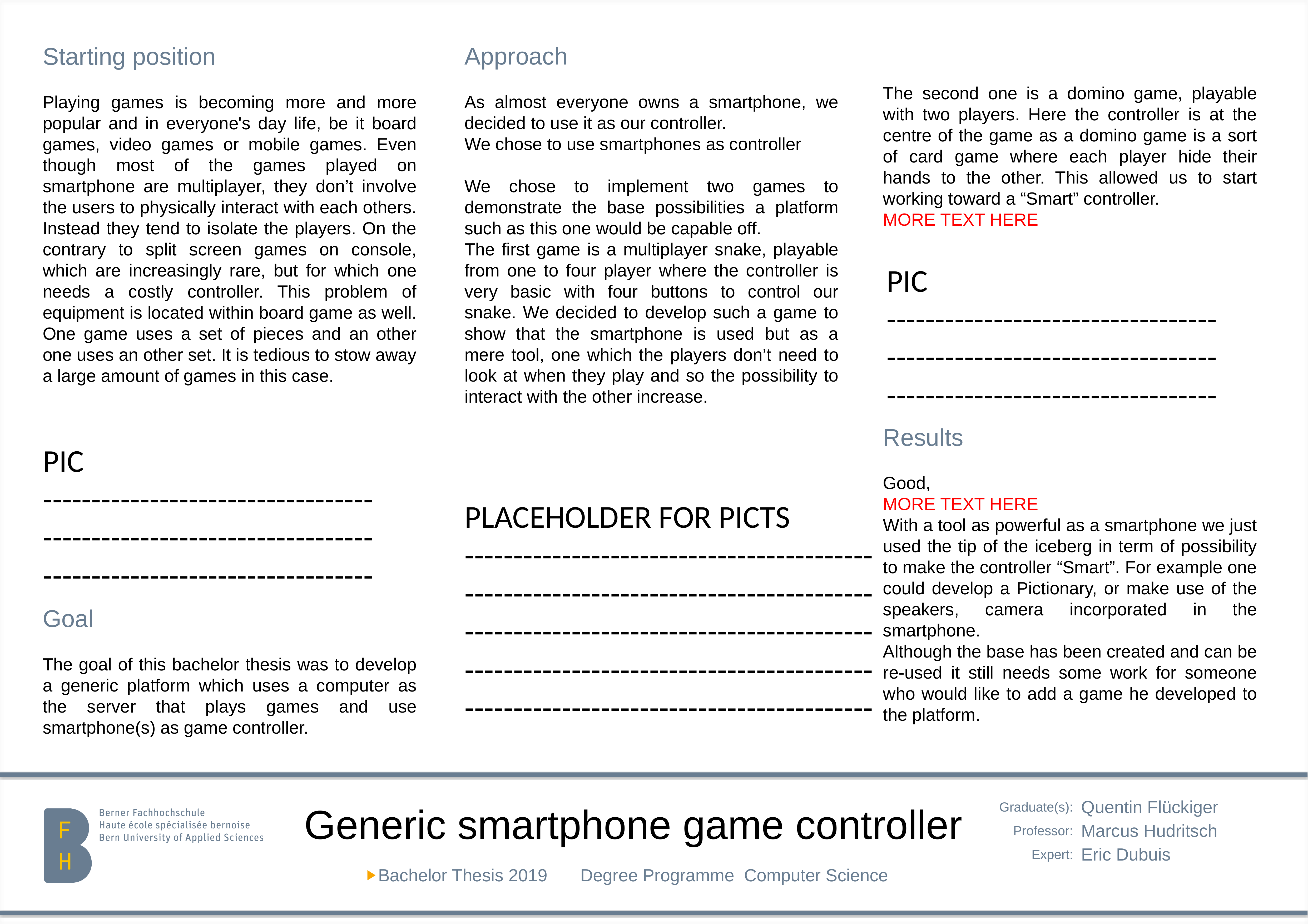

The second one is a domino game, playable with two players. Here the controller is at the centre of the game as a domino game is a sort of card game where each player hide their hands to the other. This allowed us to start working toward a “Smart” controller.
MORE TEXT HERE
Approach

As almost everyone owns a smartphone, we decided to use it as our controller.
We chose to use smartphones as controller

We chose to implement two games to demonstrate the base possibilities a platform such as this one would be capable off.
The first game is a multiplayer snake, playable from one to four player where the controller is very basic with four buttons to control our snake. We decided to develop such a game to show that the smartphone is used but as a mere tool, one which the players don’t need to look at when they play and so the possibility to interact with the other increase.
Starting position

Playing games is becoming more and more popular and in everyone's day life, be it board games, video games or mobile games. Even though most of the games played on smartphone are multiplayer, they don’t involve the users to physically interact with each others. Instead they tend to isolate the players. On the contrary to split screen games on console, which are increasingly rare, but for which one needs a costly controller. This problem of equipment is located within board game as well. One game uses a set of pieces and an other one uses an other set. It is tedious to stow away a large amount of games in this case.
PIC
----------------------------------
----------------------------------
----------------------------------
Results

Good,
MORE TEXT HERE
With a tool as powerful as a smartphone we just used the tip of the iceberg in term of possibility to make the controller “Smart”. For example one could develop a Pictionary, or make use of the speakers, camera incorporated in the smartphone.
Although the base has been created and can be re-used it still needs some work for someone who would like to add a game he developed to the platform.
PIC
----------------------------------
----------------------------------
----------------------------------
PLACEHOLDER FOR PICTS
------------------------------------------
------------------------------------------
------------------------------------------
------------------------------------------------------------------------------------
Goal

The goal of this bachelor thesis was to develop a generic platform which uses a computer as the server that plays games and use smartphone(s) as game controller.
Generic smartphone game controller
| Graduate(s): | Quentin Flückiger |
| --- | --- |
| Professor: | Marcus Hudritsch |
| Expert: | Eric Dubuis |
Bachelor Thesis 2019	 Degree Programme  Computer Science